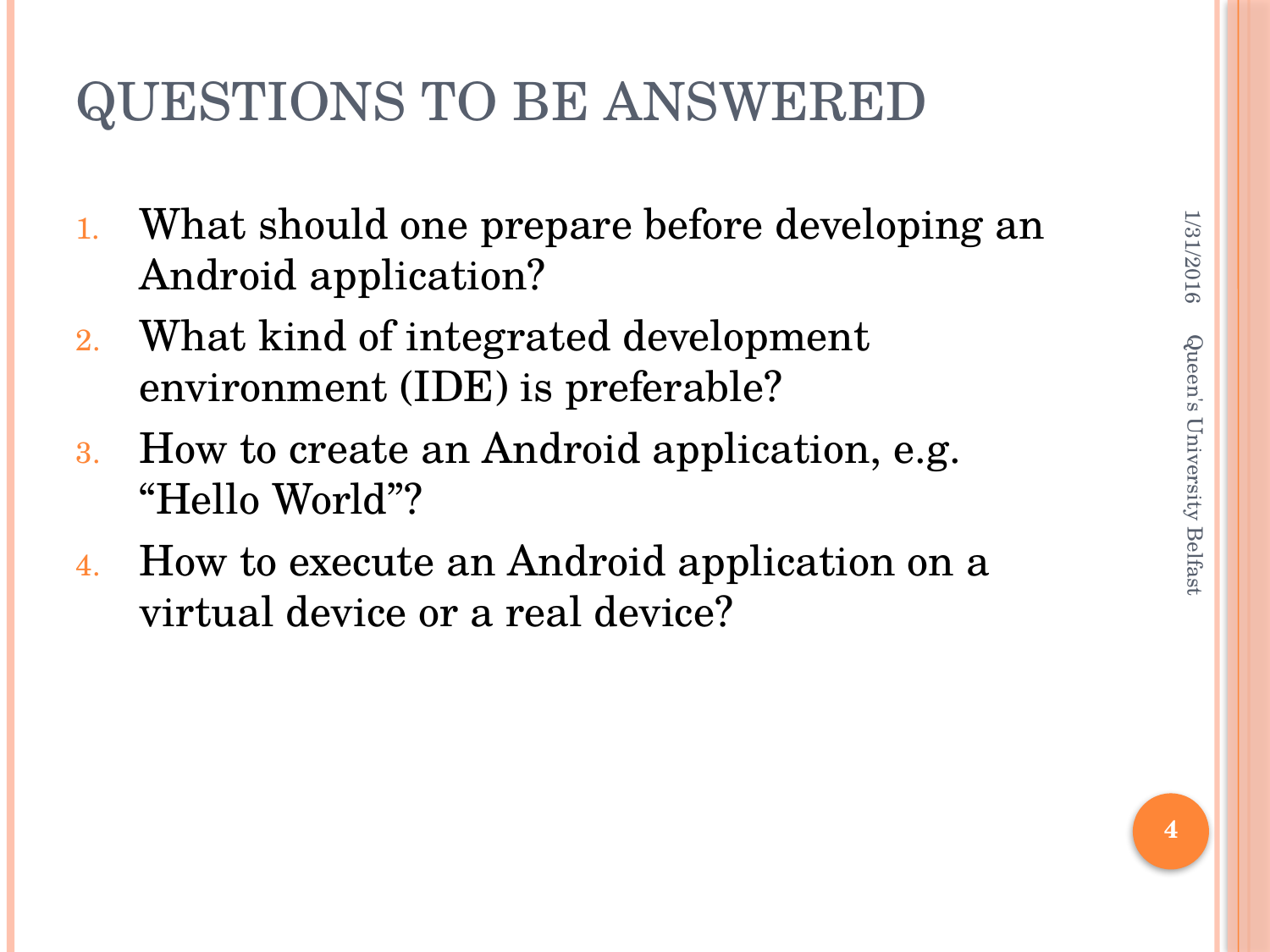

# Questions to be answered
1/31/2016
What should one prepare before developing an Android application?
What kind of integrated development environment (IDE) is preferable?
How to create an Android application, e.g. “Hello World”?
How to execute an Android application on a virtual device or a real device?

Queen's University Belfast
4